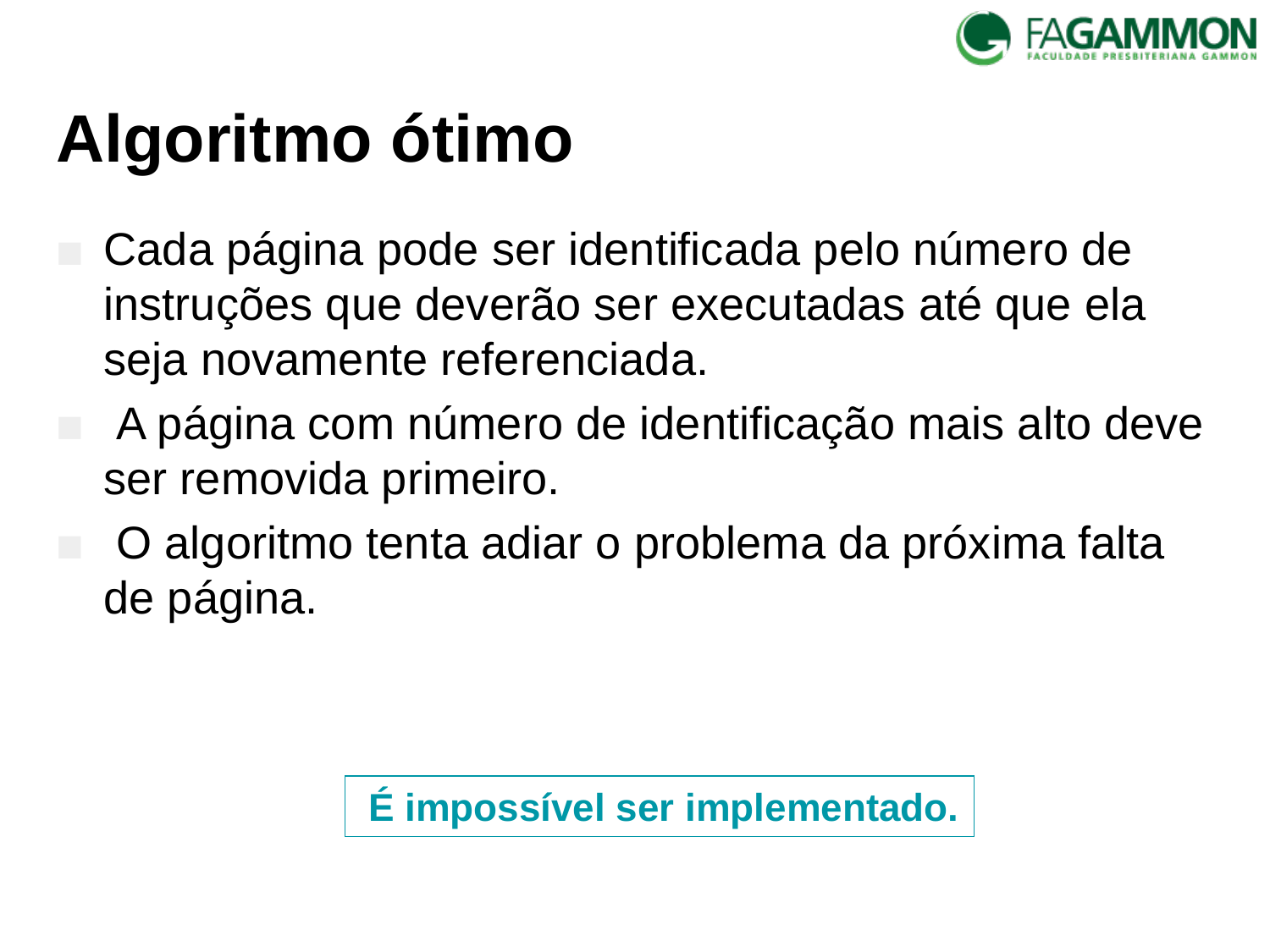

# Algoritmo ótimo
Cada página pode ser identificada pelo número de instruções que deverão ser executadas até que ela seja novamente referenciada.
 A página com número de identificação mais alto deve ser removida primeiro.
 O algoritmo tenta adiar o problema da próxima falta de página.

 É impossível ser implementado.